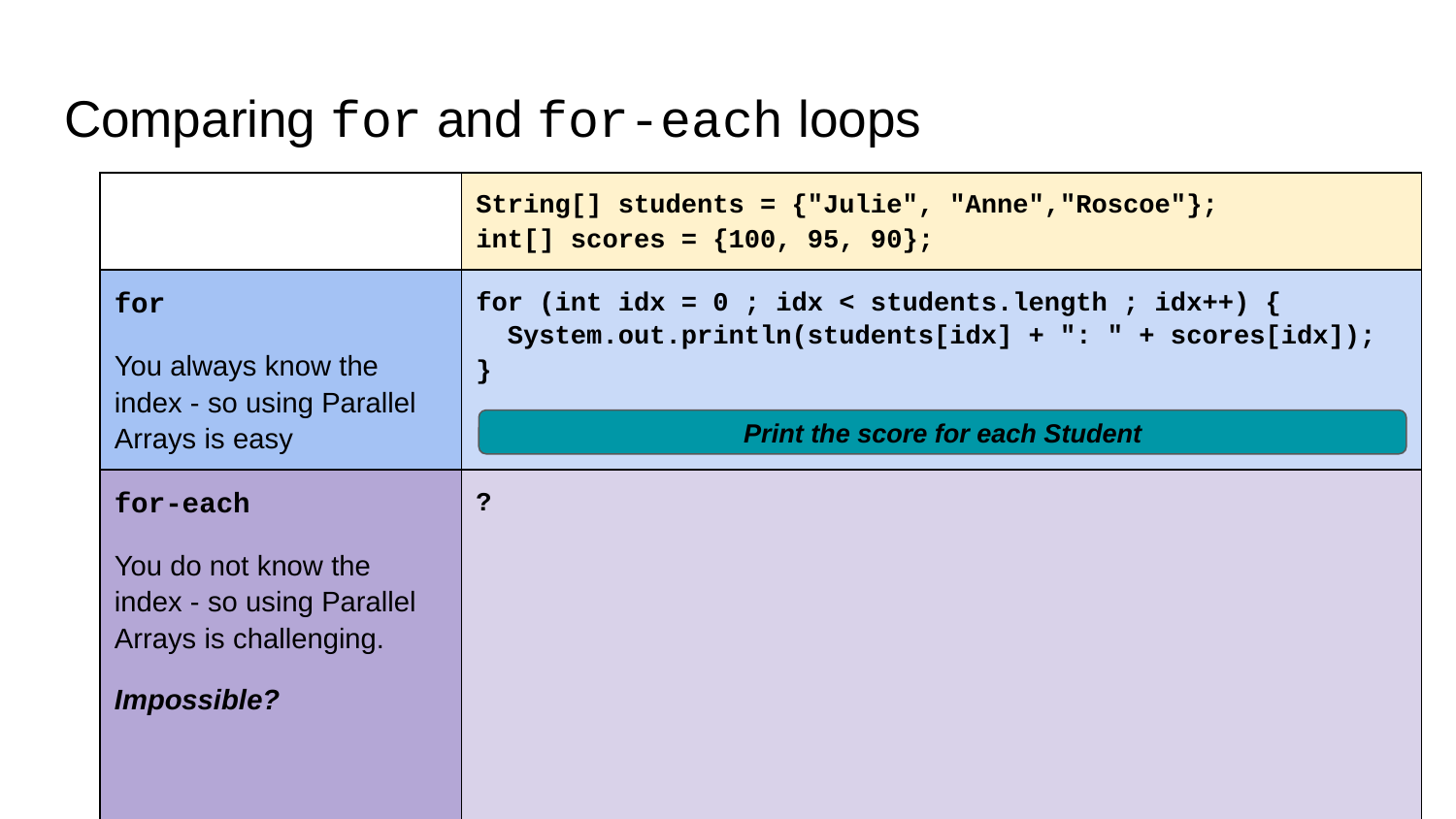

# Comparing for and for-each loops
|  | String[] students = {"Julie", "Anne","Roscoe"}; int[] scores = {100, 95, 90}; |
| --- | --- |
| for You always know the index - so using Parallel Arrays is easy | for (int idx = 0 ; idx < students.length ; idx++) { System.out.println(students[idx] + ": " + scores[idx]); } |
| for-each You do not know the index - so using Parallel Arrays is challenging. Impossible? | ? |
Print the score for each Student